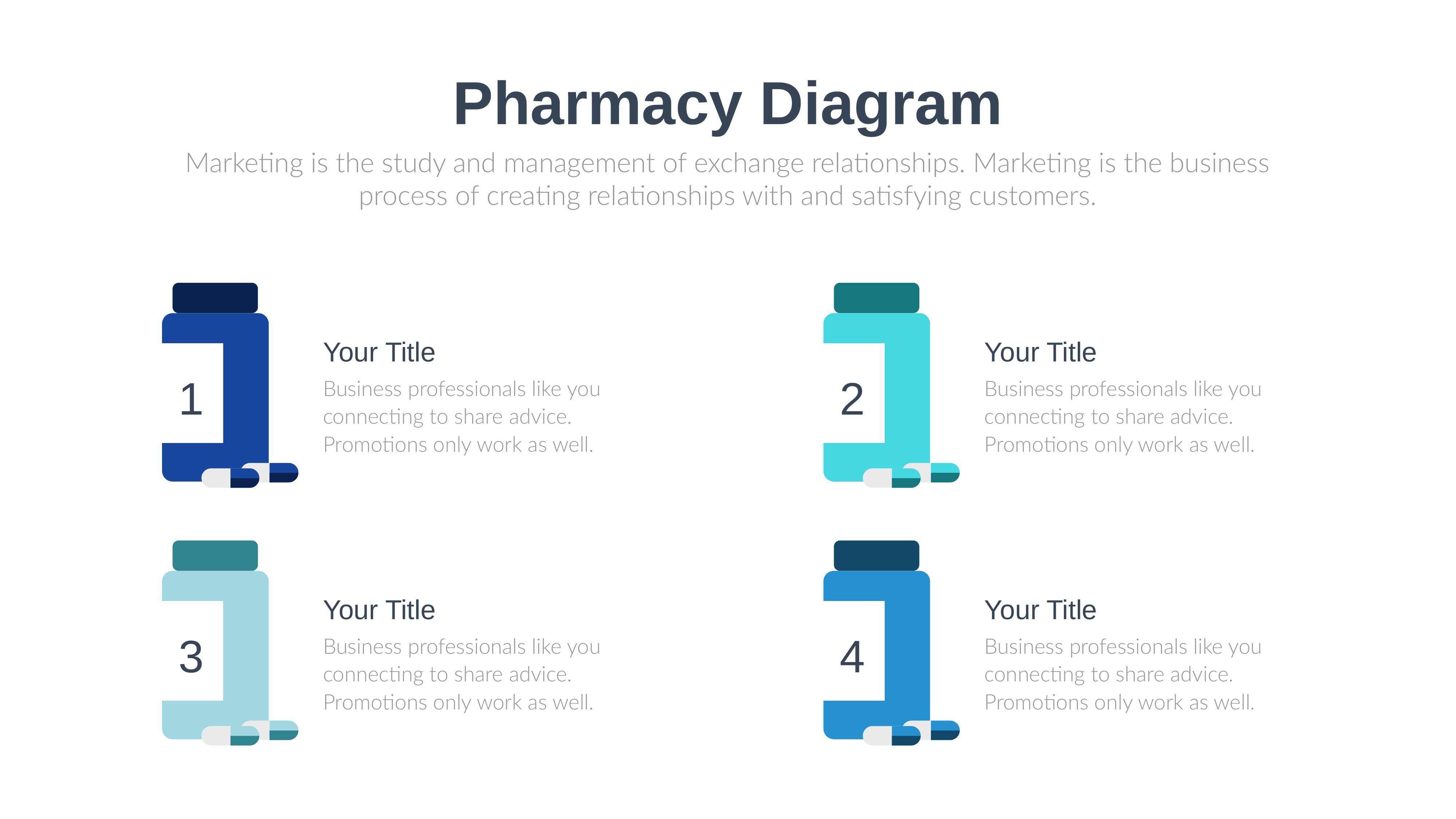

Pharmacy Diagram
Marketing is the study and management of exchange relationships. Marketing is the business process of creating relationships with and satisfying customers.

Your Title
Your Title

1
2
Business professionals like you connecting to share advice. Promotions only work as well.
Business professionals like you connecting to share advice. Promotions only work as well.

Your Title
Your Title

3
4
Business professionals like you connecting to share advice. Promotions only work as well.
Business professionals like you connecting to share advice. Promotions only work as well.